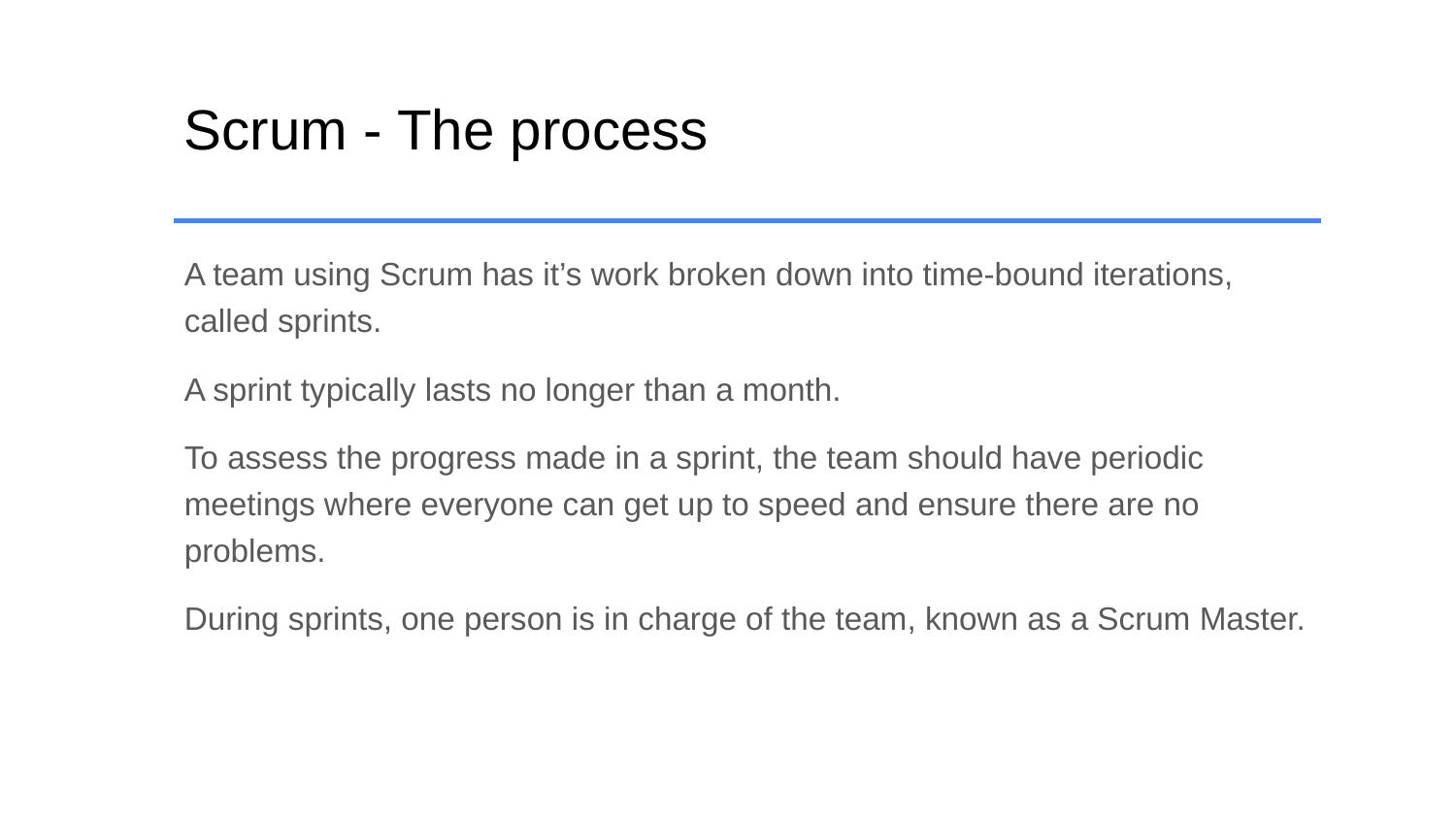

# Scrum - The process
A team using Scrum has it’s work broken down into time-bound iterations, called sprints.
A sprint typically lasts no longer than a month.
To assess the progress made in a sprint, the team should have periodic meetings where everyone can get up to speed and ensure there are no problems.
During sprints, one person is in charge of the team, known as a Scrum Master.